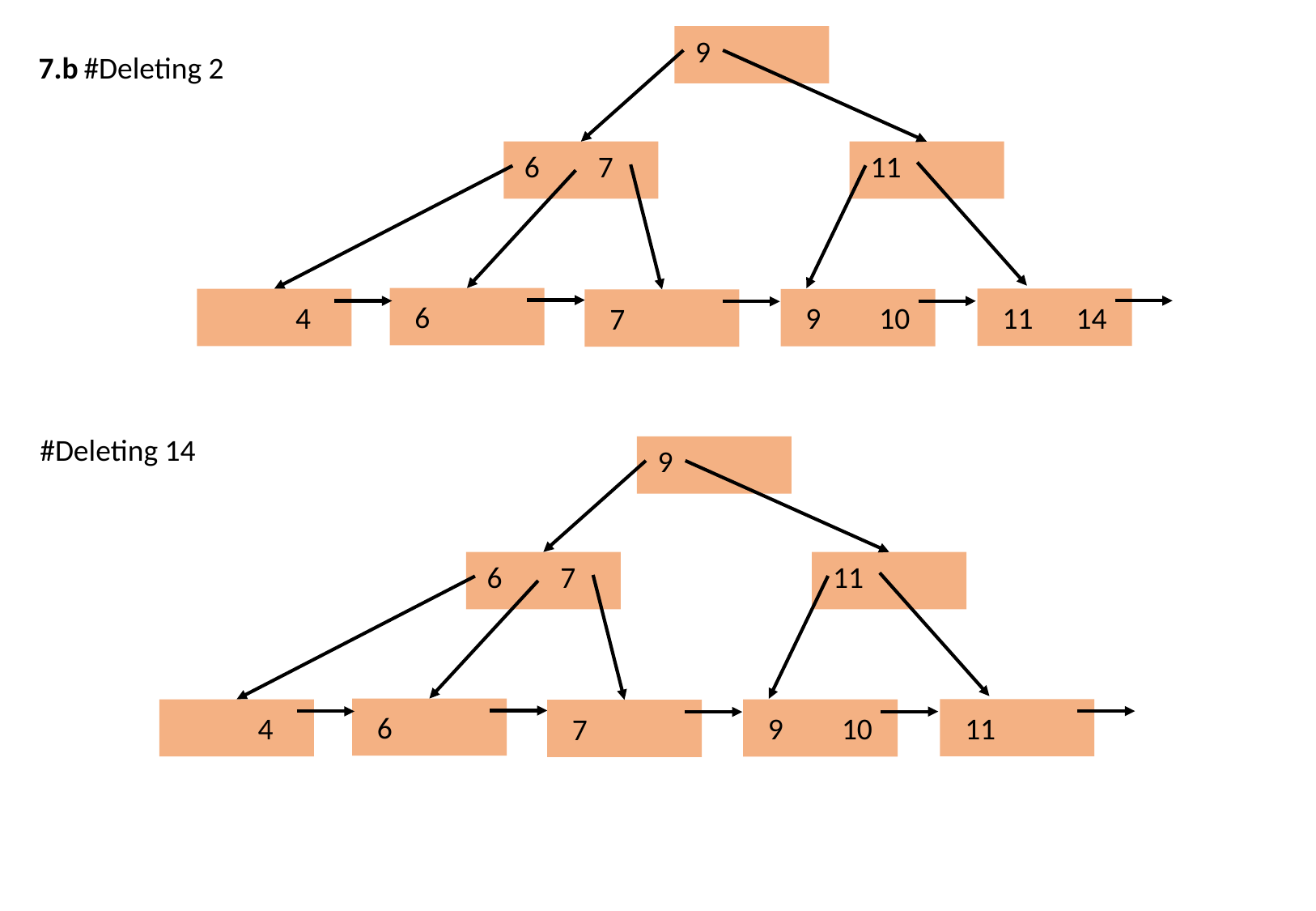

9

11

6
7

6

11

14

4

9

10

7

7.b
#Deleting 2
#Deleting 14

9

11

6
7

6

11

4

9

10

7